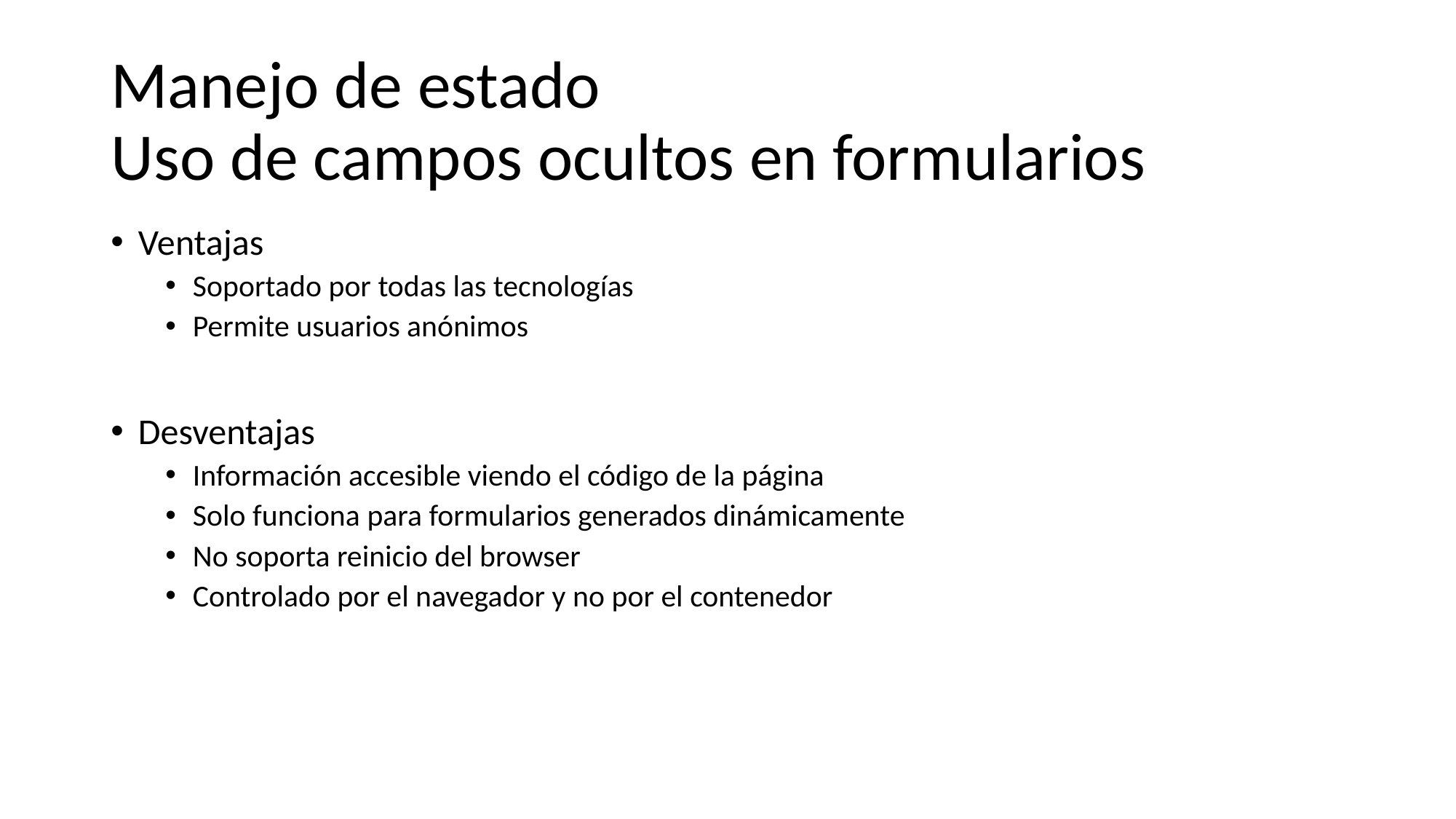

# Manejo de estado Uso de campos ocultos en formularios
Ventajas
Soportado por todas las tecnologías
Permite usuarios anónimos

Desventajas
Información accesible viendo el código de la página
Solo funciona para formularios generados dinámicamente
No soporta reinicio del browser
Controlado por el navegador y no por el contenedor